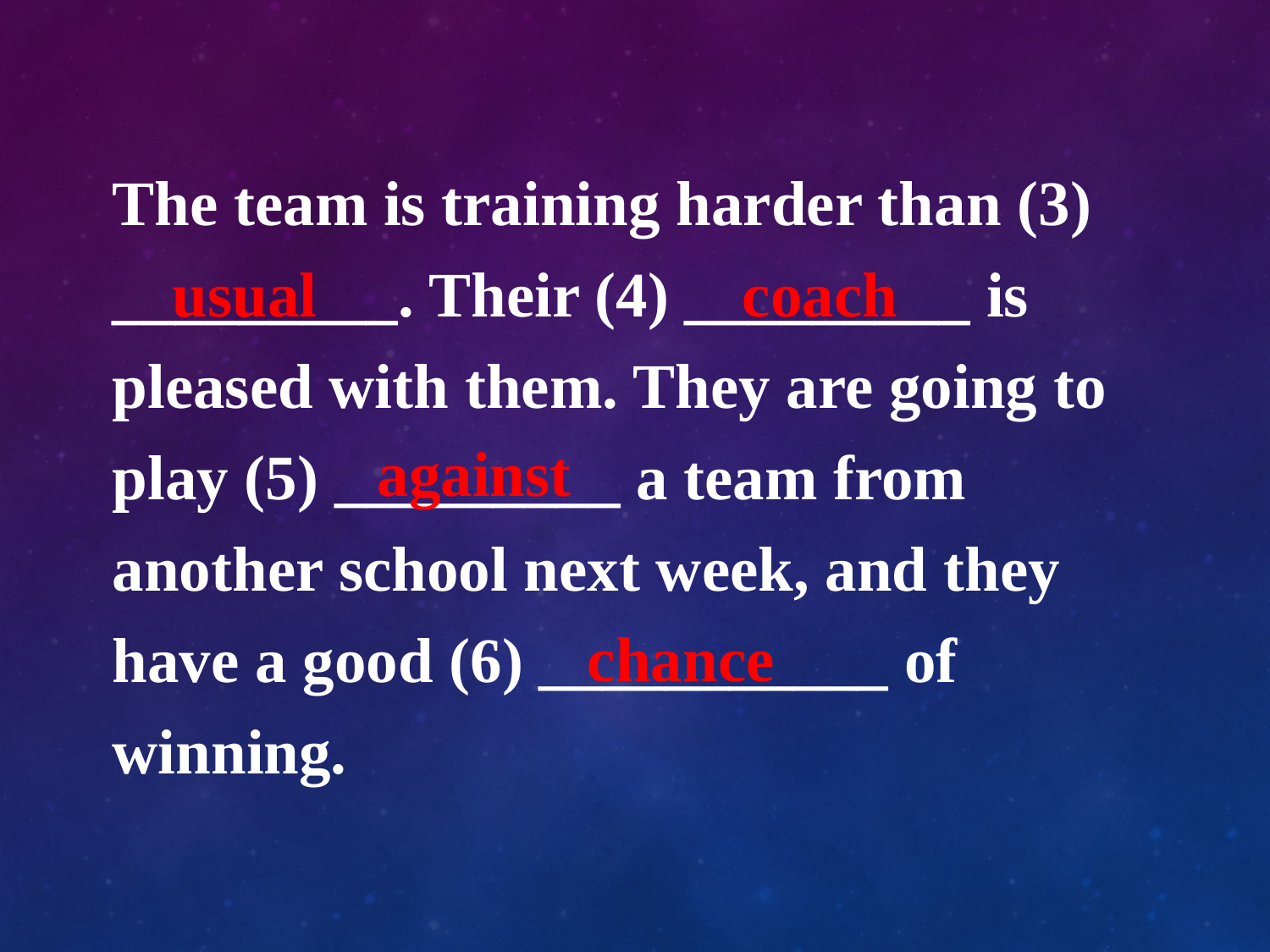

The team is training harder than (3) _________. Their (4) _________ is pleased with them. They are going to play (5) _________ a team from another school next week, and they have a good (6) ___________ of winning.
usual
coach
against
chance